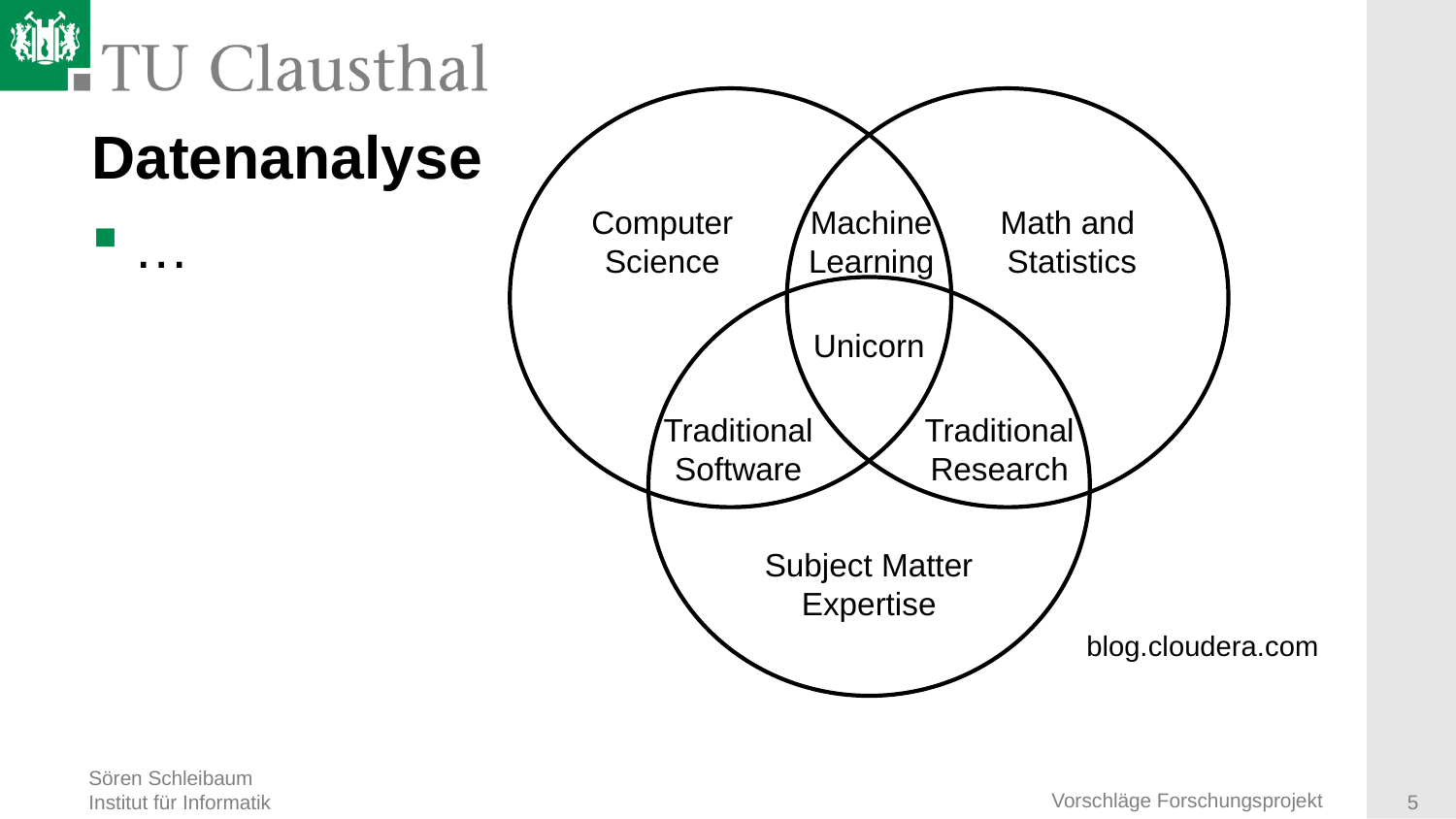

# Datenanalyse
Computer
Science
Machine
Learning
Math and
Statistics
…
Unicorn
Traditional
Research
Traditional
Software
Subject Matter
Expertise
blog.cloudera.com